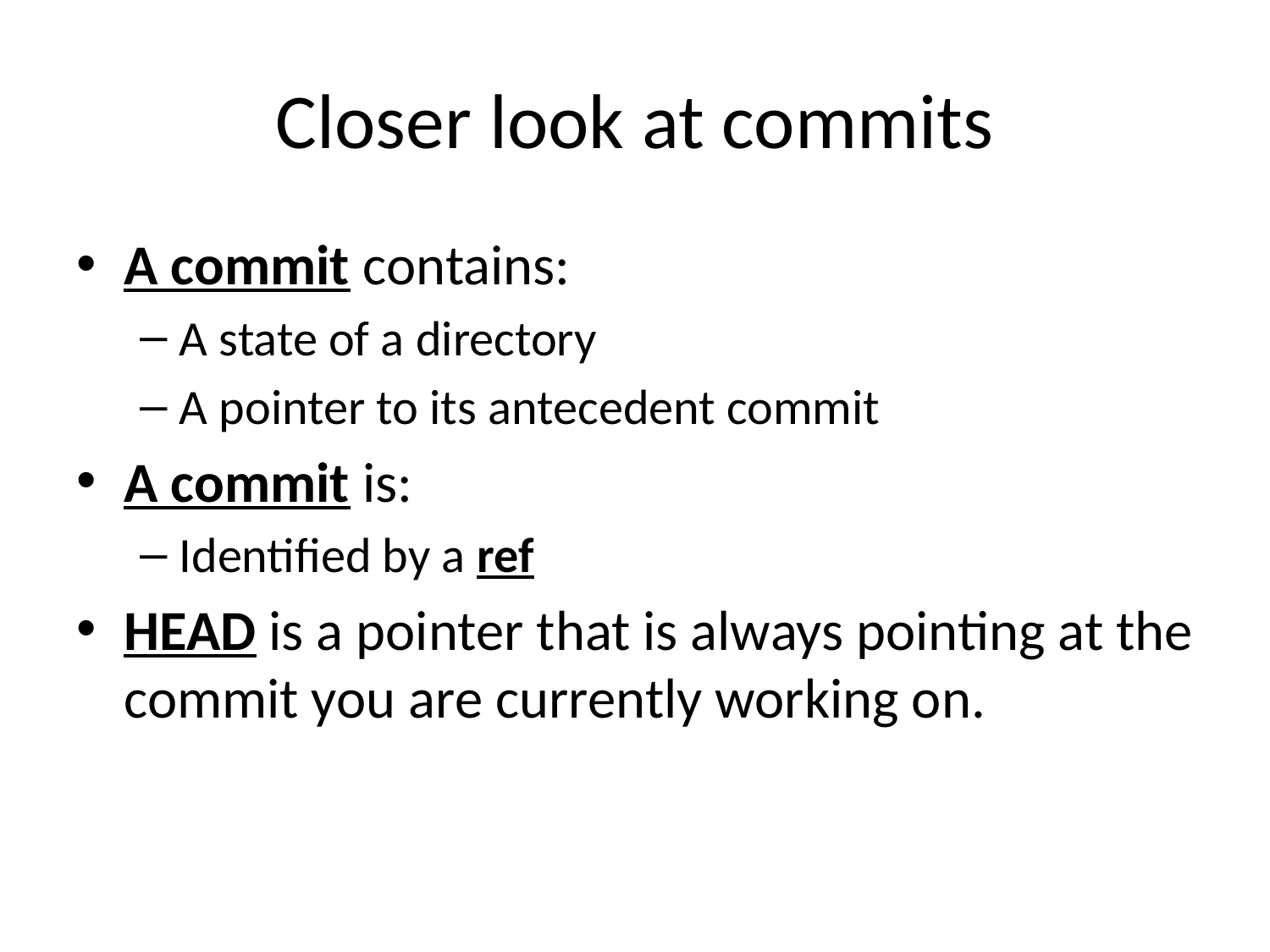

# Closer look at commits
A commit contains:
A state of a directory
A pointer to its antecedent commit
A commit is:
Identified by a ref
HEAD is a pointer that is always pointing at the commit you are currently working on.